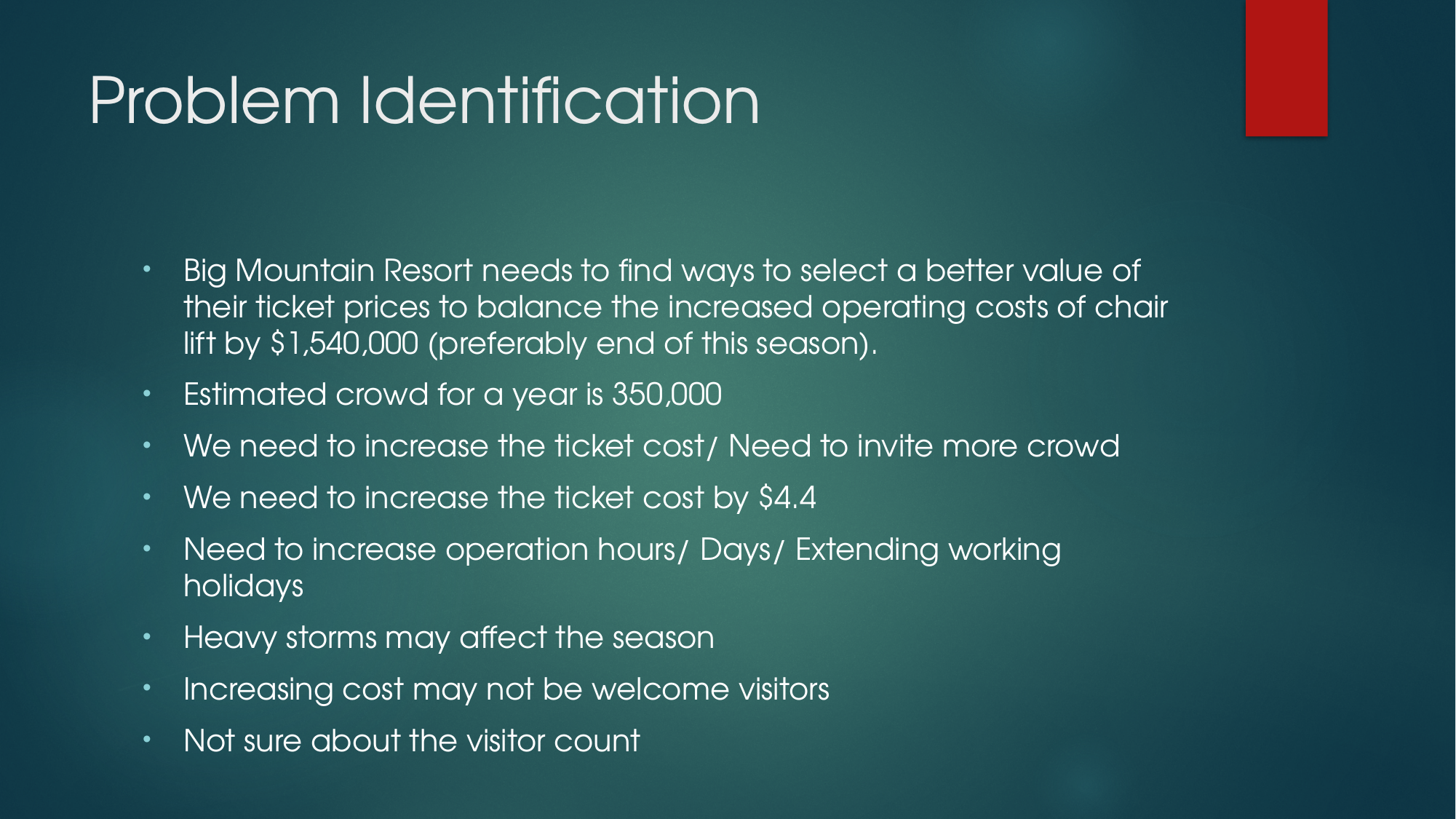

# Problem Identification
Big Mountain Resort needs to find ways to select a better value of their ticket prices to balance the increased operating costs of chair lift by $1,540,000 (preferably end of this season).
Estimated crowd for a year is 350,000
We need to increase the ticket cost/ Need to invite more crowd
We need to increase the ticket cost by $4.4
Need to increase operation hours/ Days/ Extending working holidays
Heavy storms may affect the season
Increasing cost may not be welcome visitors
Not sure about the visitor count